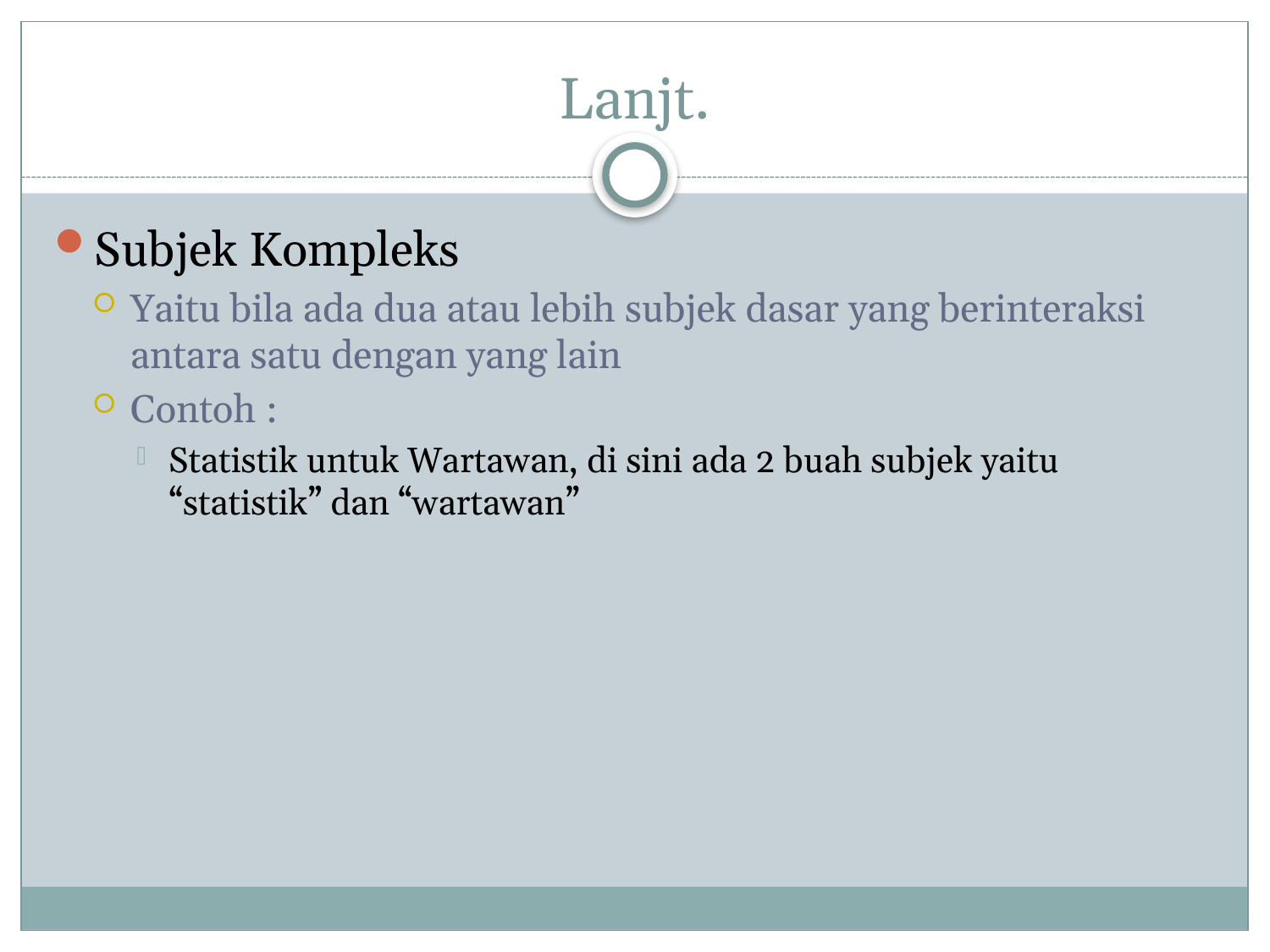

# Lanjt.
Subjek Kompleks
Yaitu bila ada dua atau lebih subjek dasar yang berinteraksi antara satu dengan yang lain
Contoh :
Statistik untuk Wartawan, di sini ada 2 buah subjek yaitu “statistik” dan “wartawan”